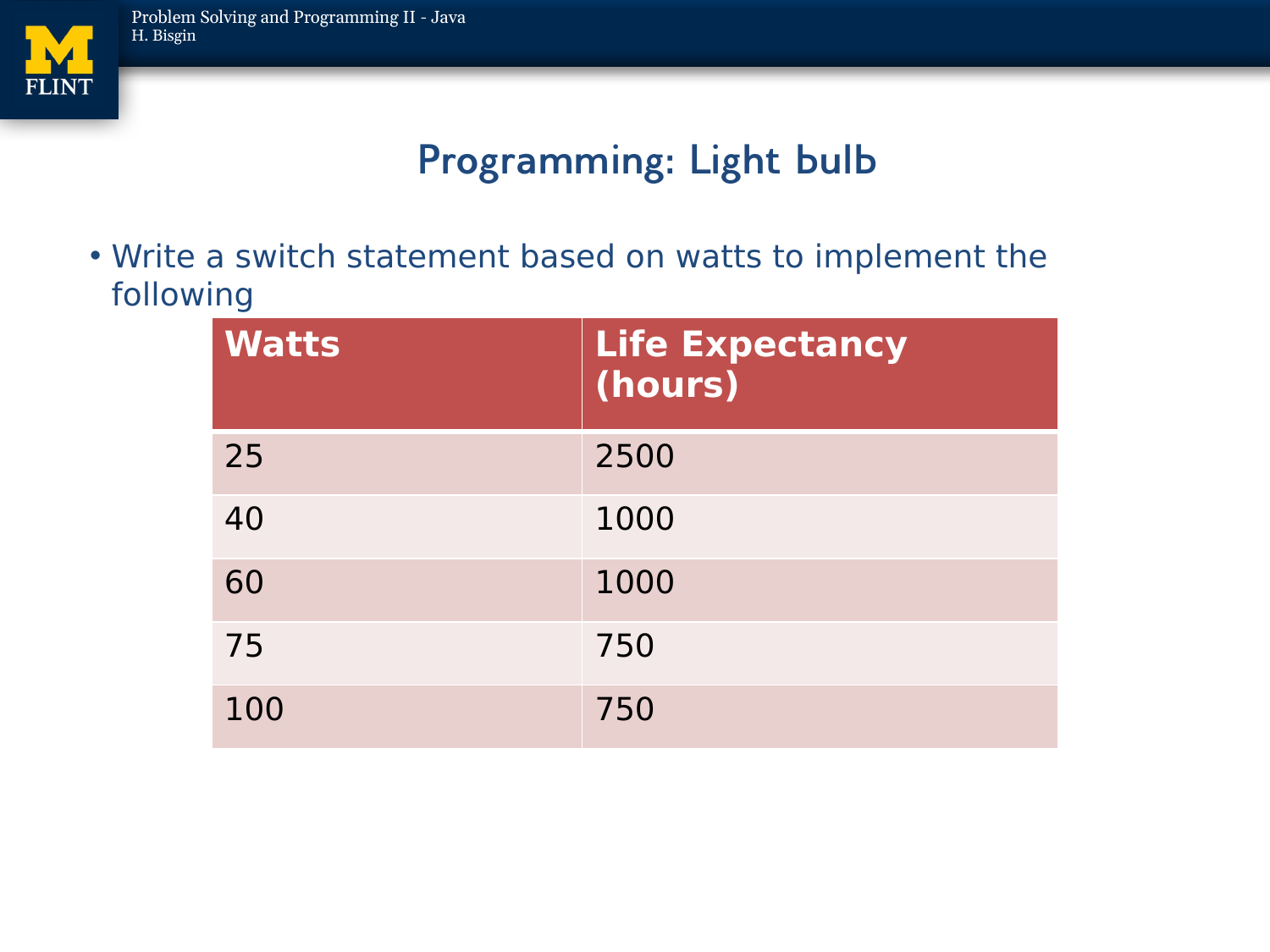

# Programming: Light bulb
Write a switch statement based on watts to implement the following
| Watts | Life Expectancy (hours) |
| --- | --- |
| 25 | 2500 |
| 40 | 1000 |
| 60 | 1000 |
| 75 | 750 |
| 100 | 750 |